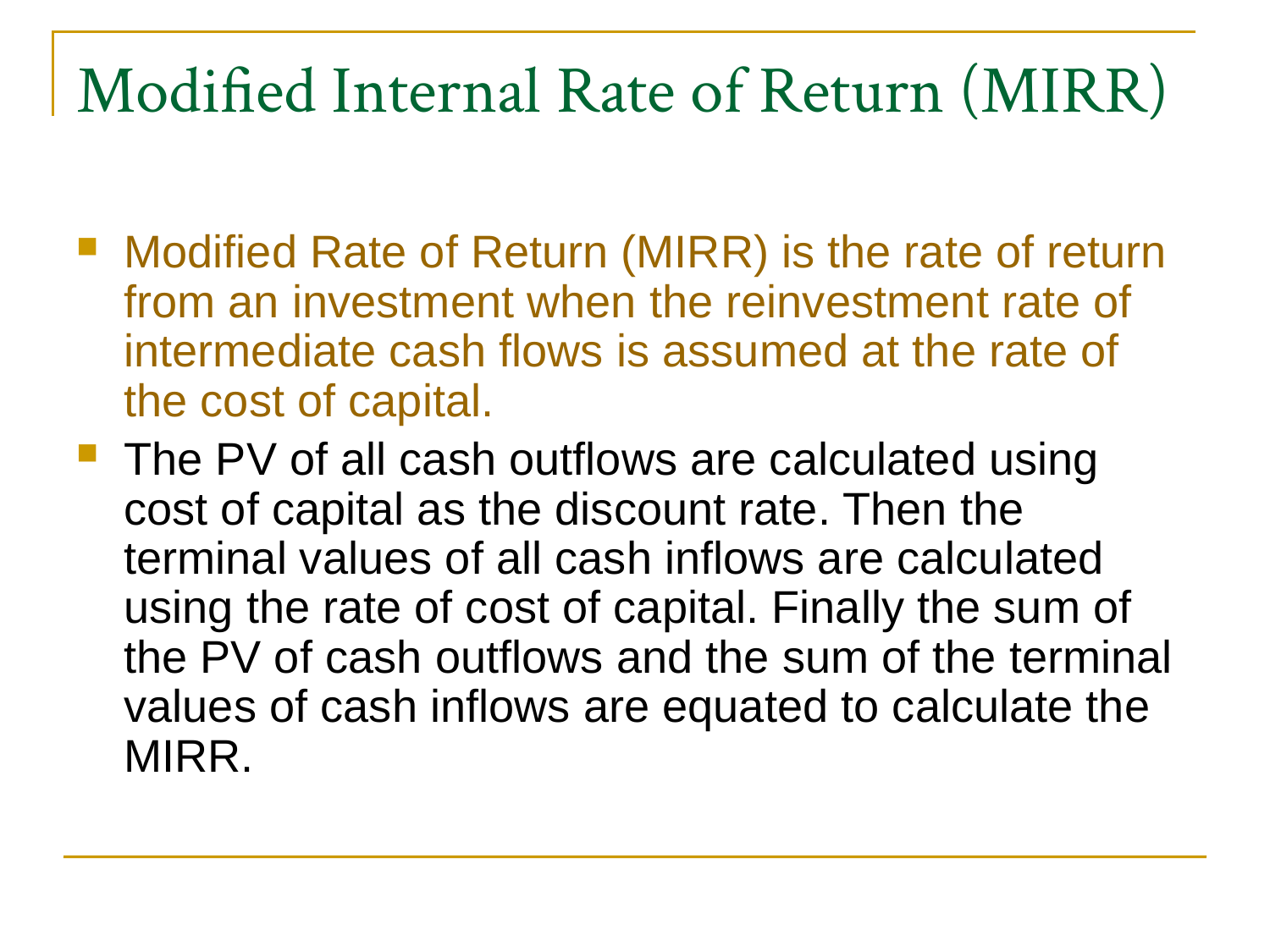

# Modified Internal Rate of Return (MIRR)
Modified Rate of Return (MIRR) is the rate of return from an investment when the reinvestment rate of intermediate cash flows is assumed at the rate of the cost of capital.
The PV of all cash outflows are calculated using cost of capital as the discount rate. Then the terminal values of all cash inflows are calculated using the rate of cost of capital. Finally the sum of the PV of cash outflows and the sum of the terminal values of cash inflows are equated to calculate the MIRR.